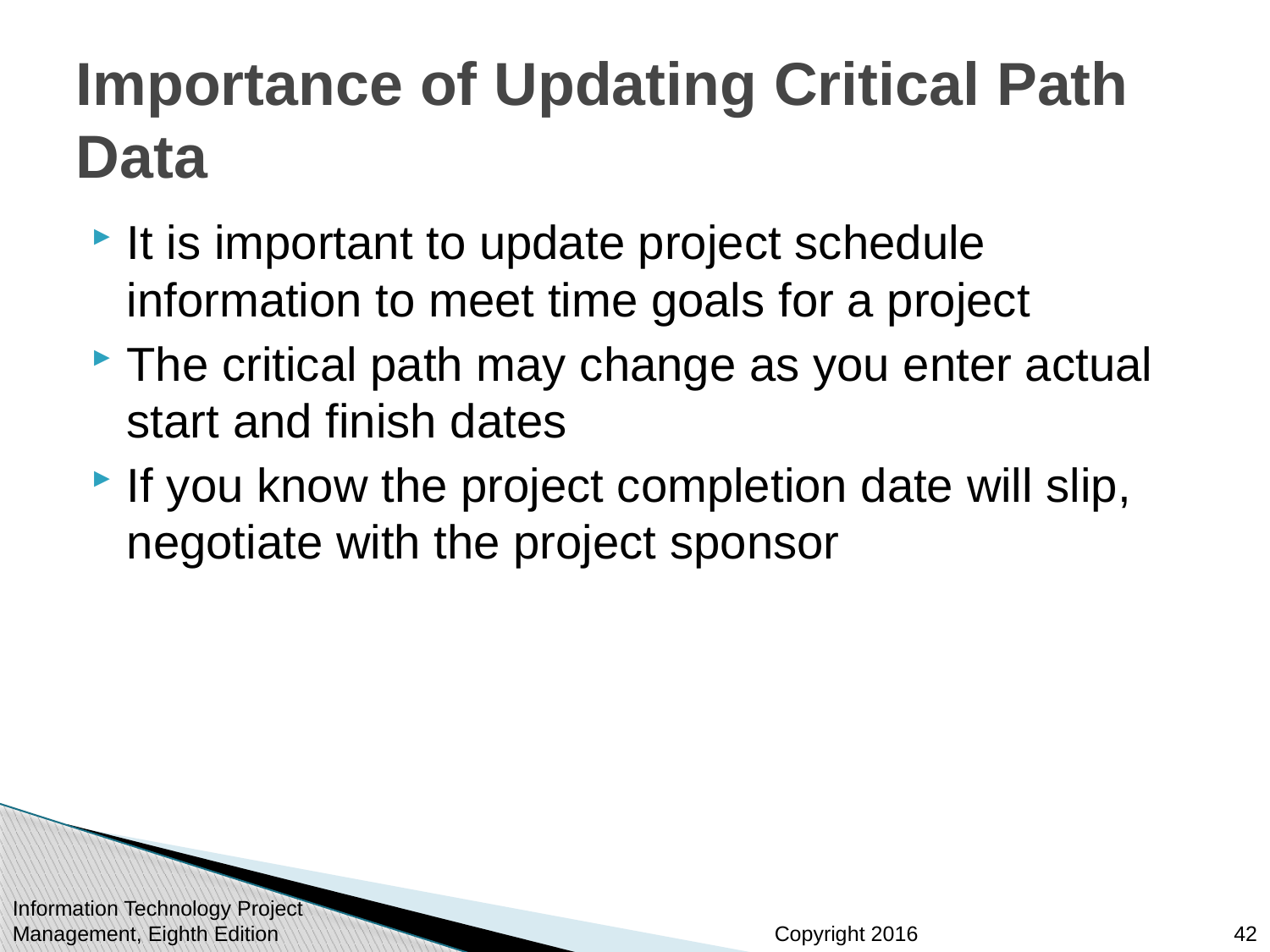

# Importance of Updating Critical Path Data
It is important to update project schedule information to meet time goals for a project
The critical path may change as you enter actual start and finish dates
If you know the project completion date will slip, negotiate with the project sponsor
42